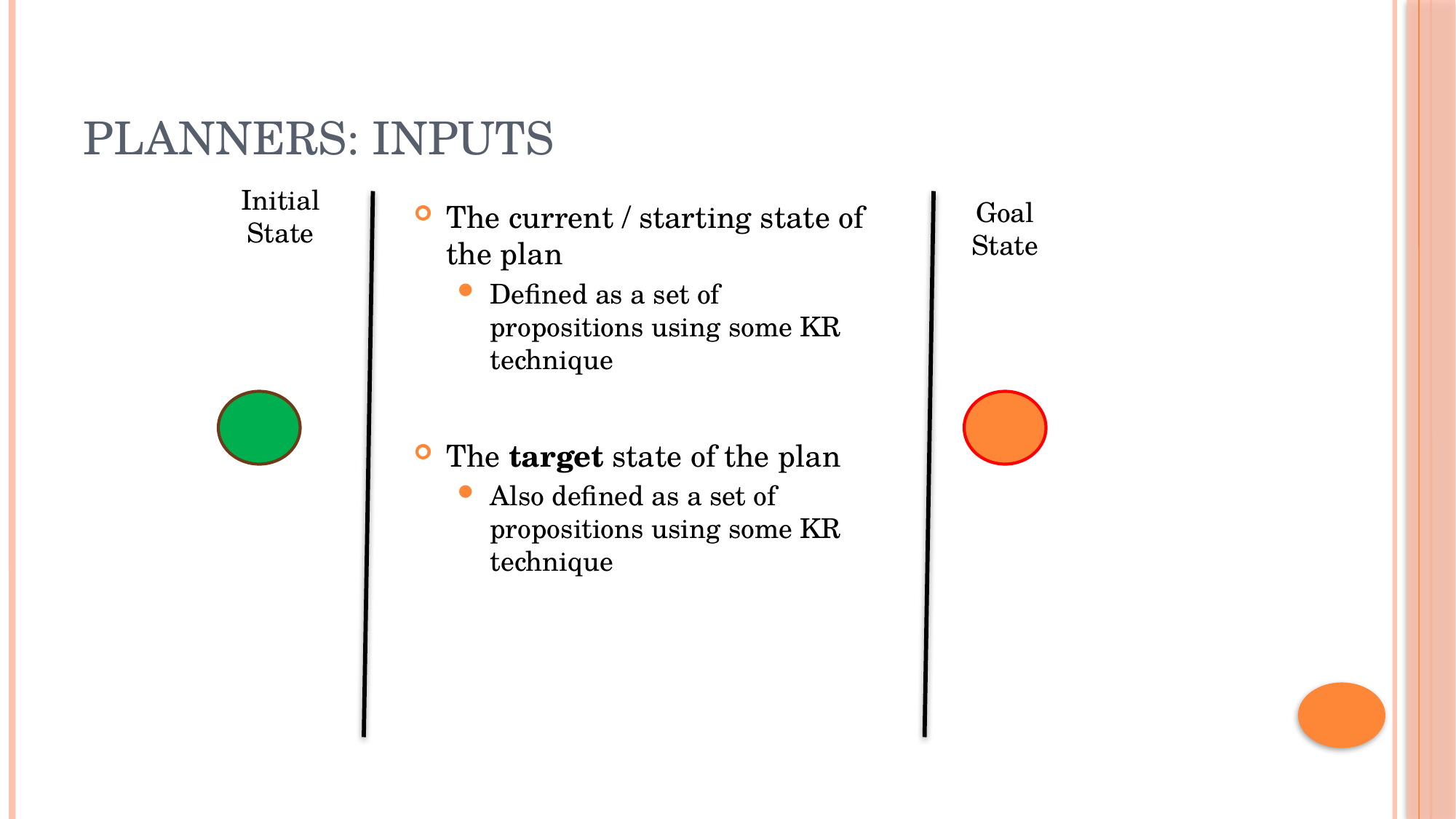

# Planners: Inputs
Initial
State
Goal
State
The current / starting state of the plan
Defined as a set of propositions using some KR technique

The target state of the plan
Also defined as a set of propositions using some KR technique